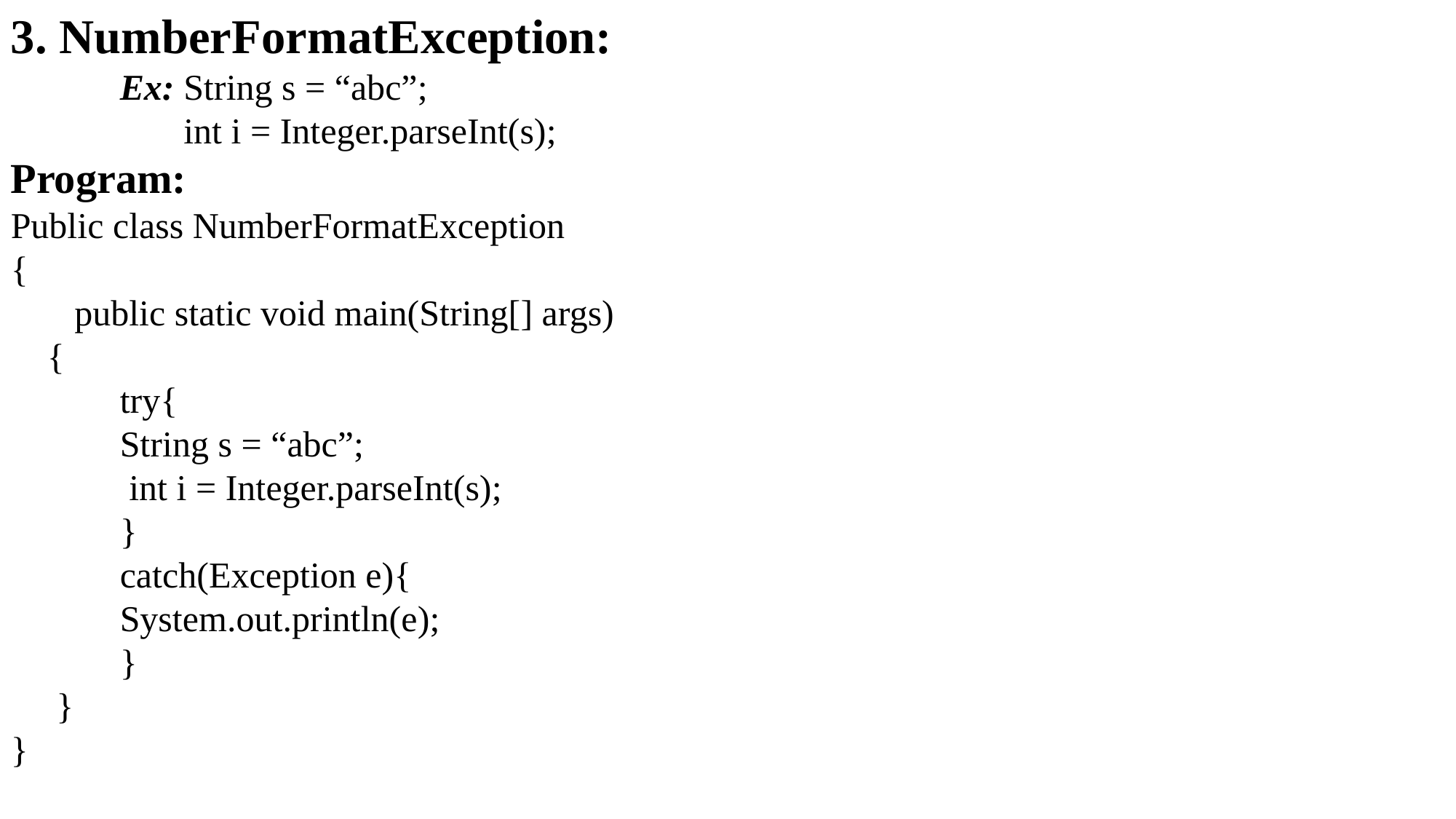

3. NumberFormatException:
	Ex: String s = “abc”;
	       int i = Integer.parseInt(s);
Program:
Public class NumberFormatException
{
       public static void main(String[] args)
    {
	try{
	String s = “abc”;
	 int i = Integer.parseInt(s);
   	}
	catch(Exception e){
	System.out.println(e);
	}
     }
}